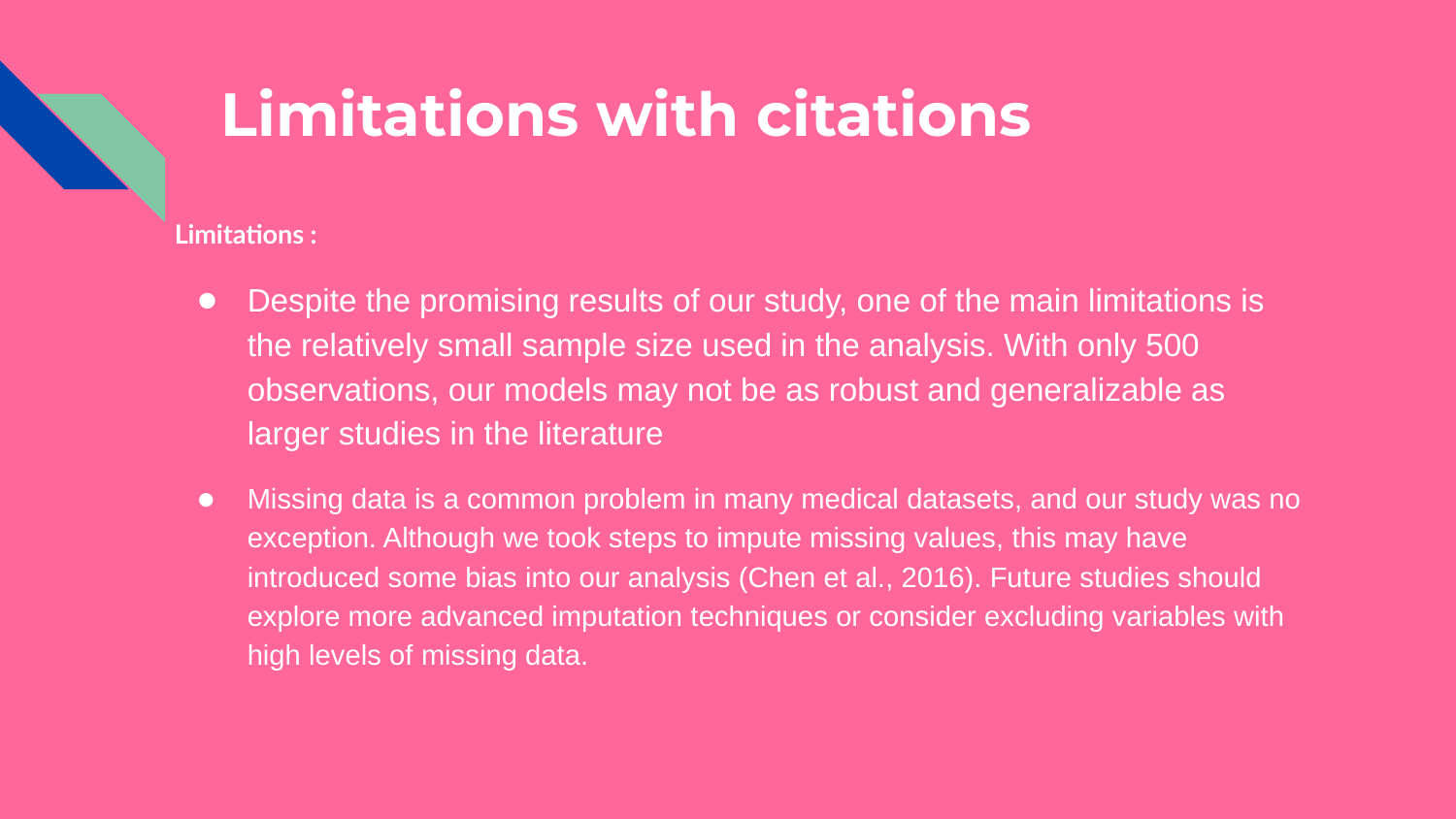

# Limitations with citations
Limitations :
Despite the promising results of our study, one of the main limitations is the relatively small sample size used in the analysis. With only 500 observations, our models may not be as robust and generalizable as larger studies in the literature
Missing data is a common problem in many medical datasets, and our study was no exception. Although we took steps to impute missing values, this may have introduced some bias into our analysis (Chen et al., 2016). Future studies should explore more advanced imputation techniques or consider excluding variables with high levels of missing data.